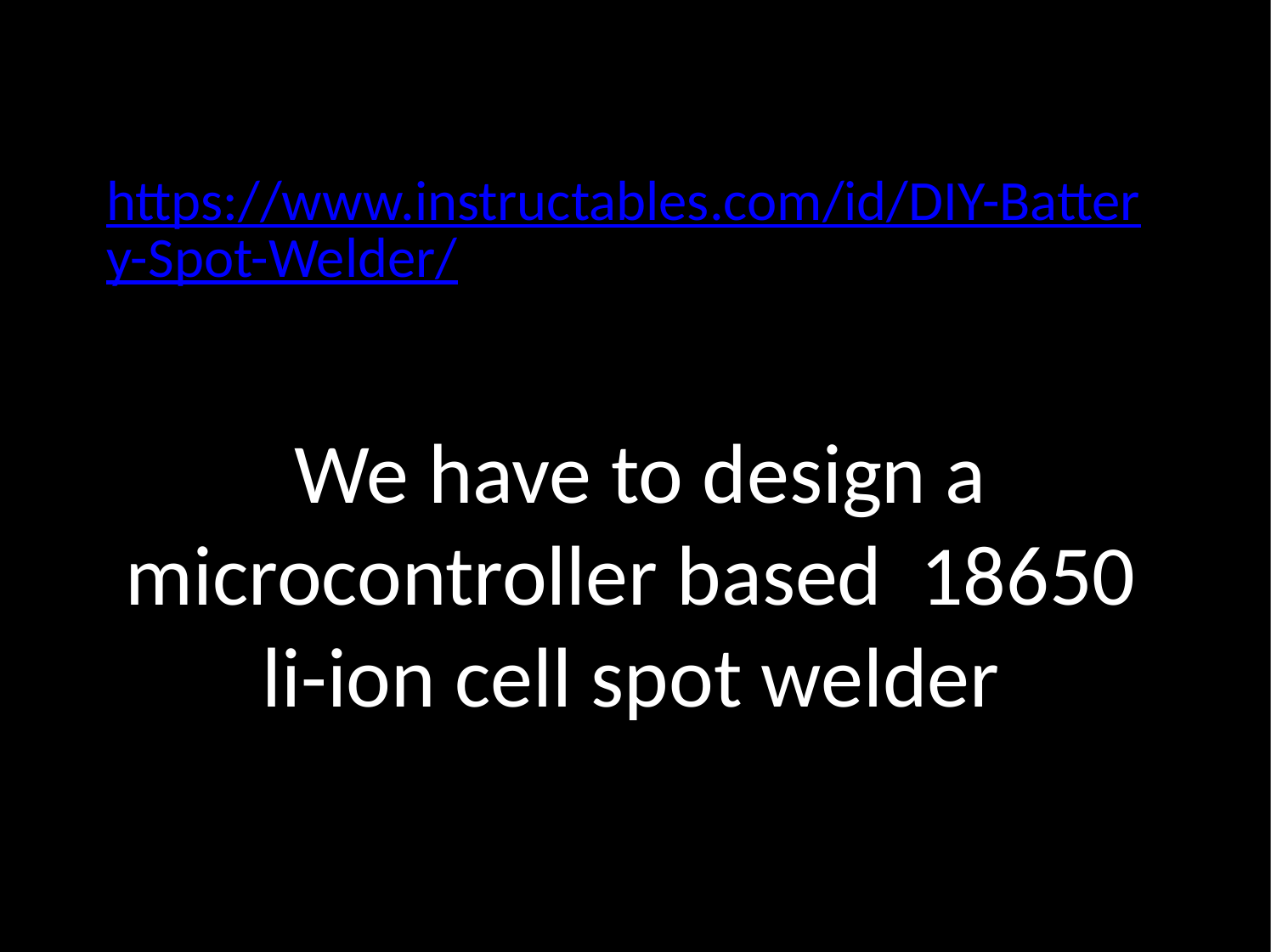

https://www.instructables.com/id/DIY-Battery-Spot-Welder/
We have to design a microcontroller based  18650
li-ion cell spot welder